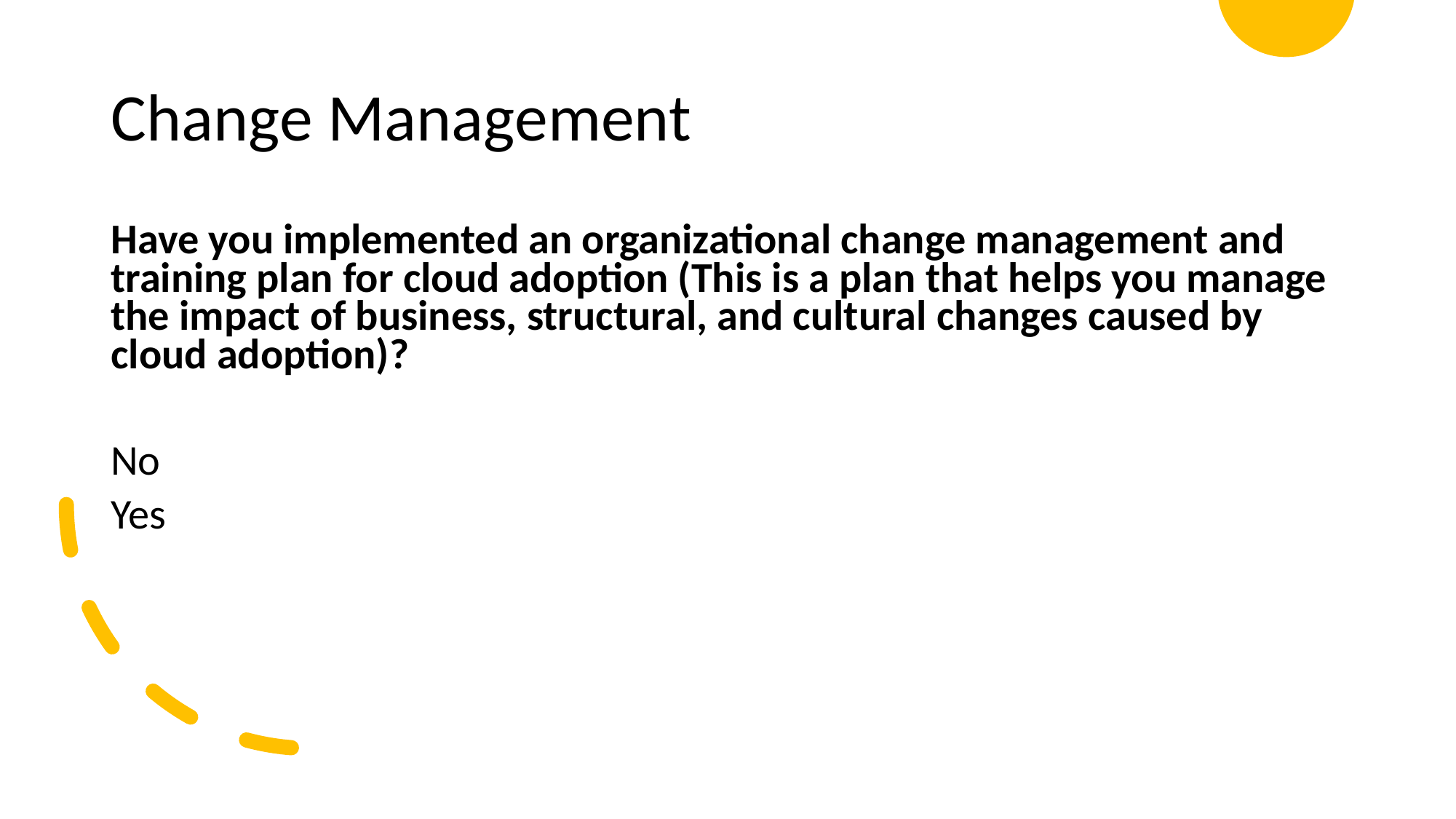

Change Management
Have you implemented an organizational change management and training plan for cloud adoption (This is a plan that helps you manage the impact of business, structural, and cultural changes caused by cloud adoption)?

No
Yes